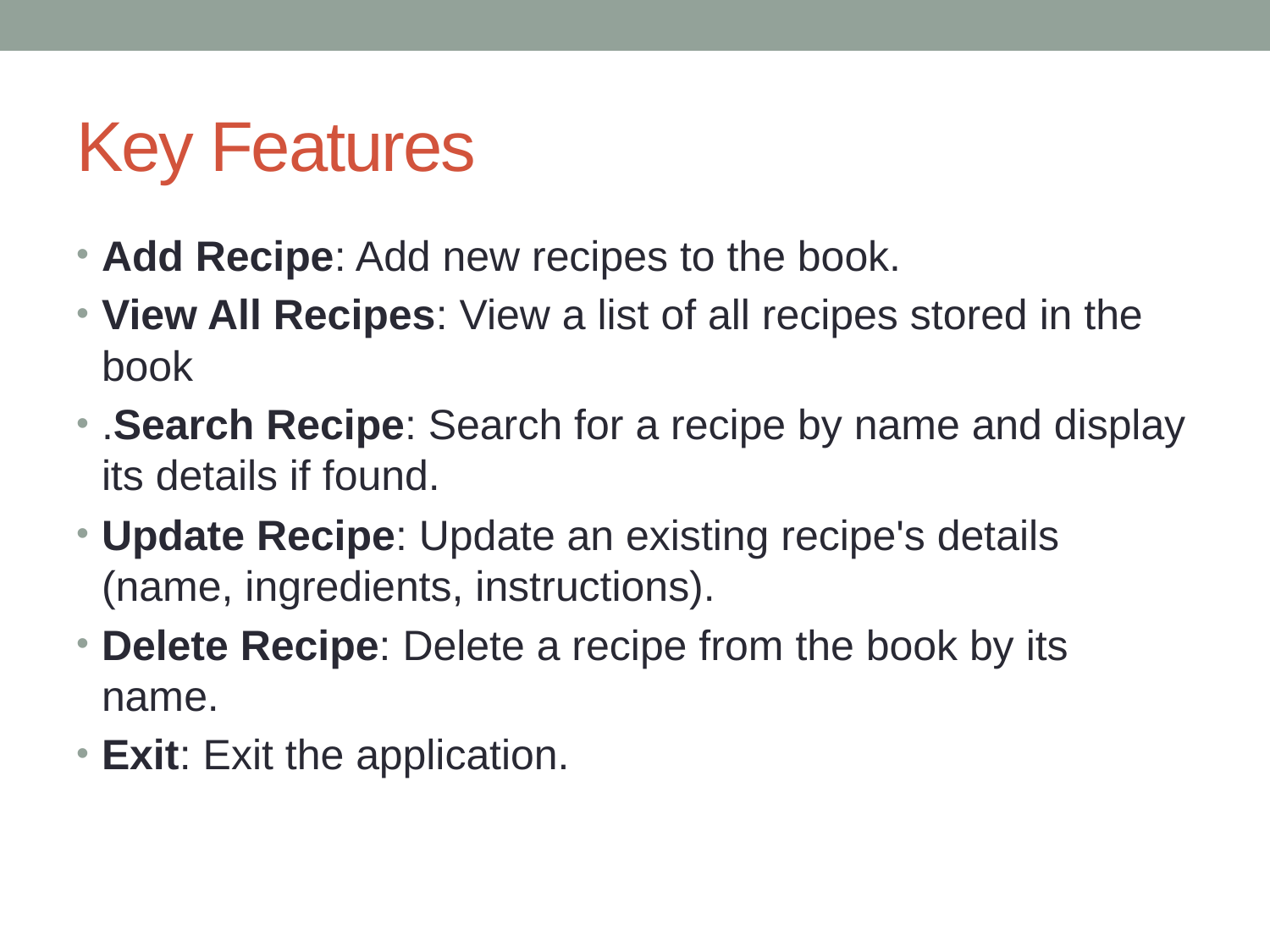

# Key Features
Add Recipe: Add new recipes to the book.
View All Recipes: View a list of all recipes stored in the book
.Search Recipe: Search for a recipe by name and display its details if found.
Update Recipe: Update an existing recipe's details (name, ingredients, instructions).
Delete Recipe: Delete a recipe from the book by its name.
Exit: Exit the application.